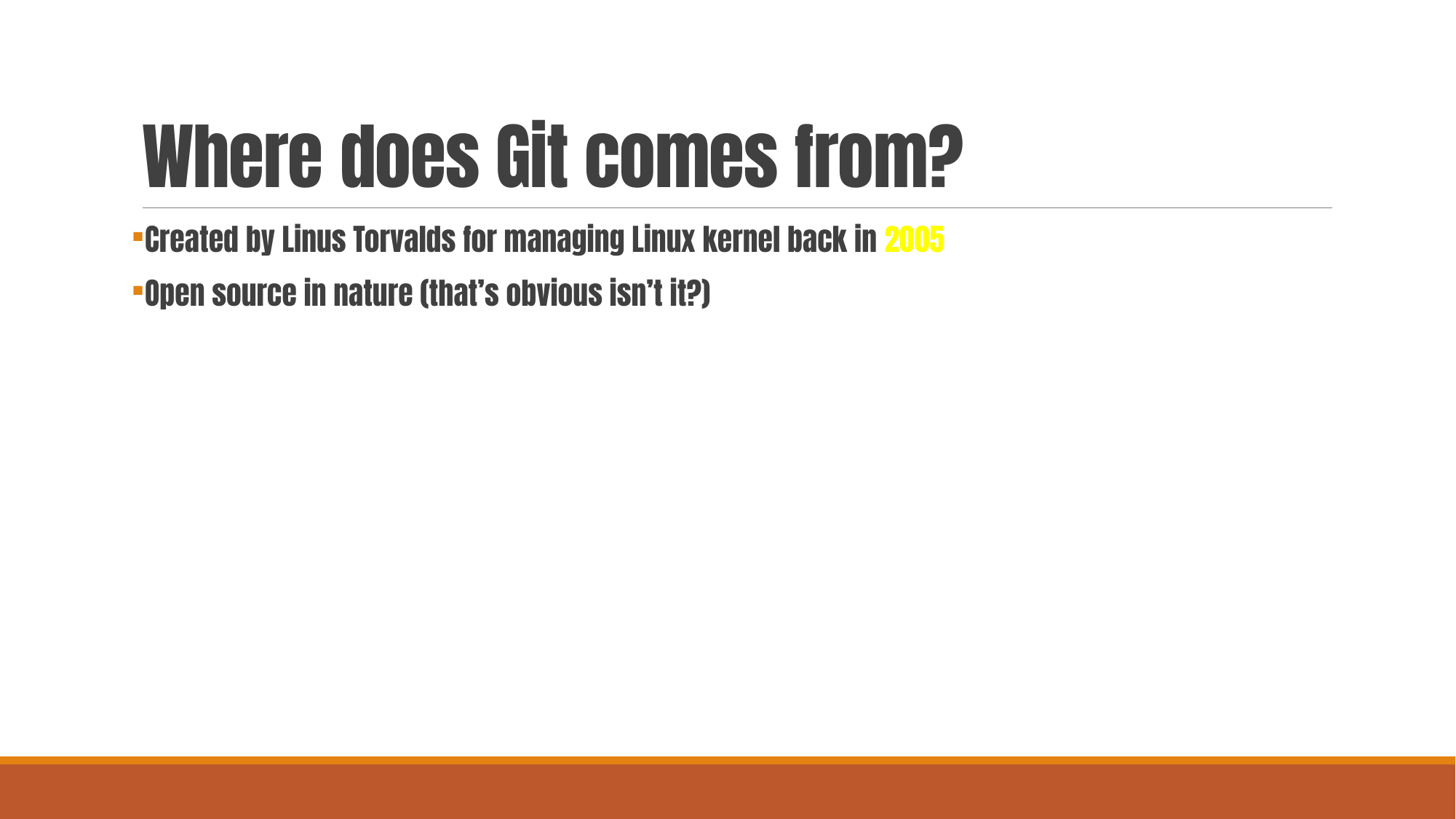

# Where does Git comes from?
Created by Linus Torvalds for managing Linux kernel back in 2005
Open source in nature (that’s obvious isn’t it?)